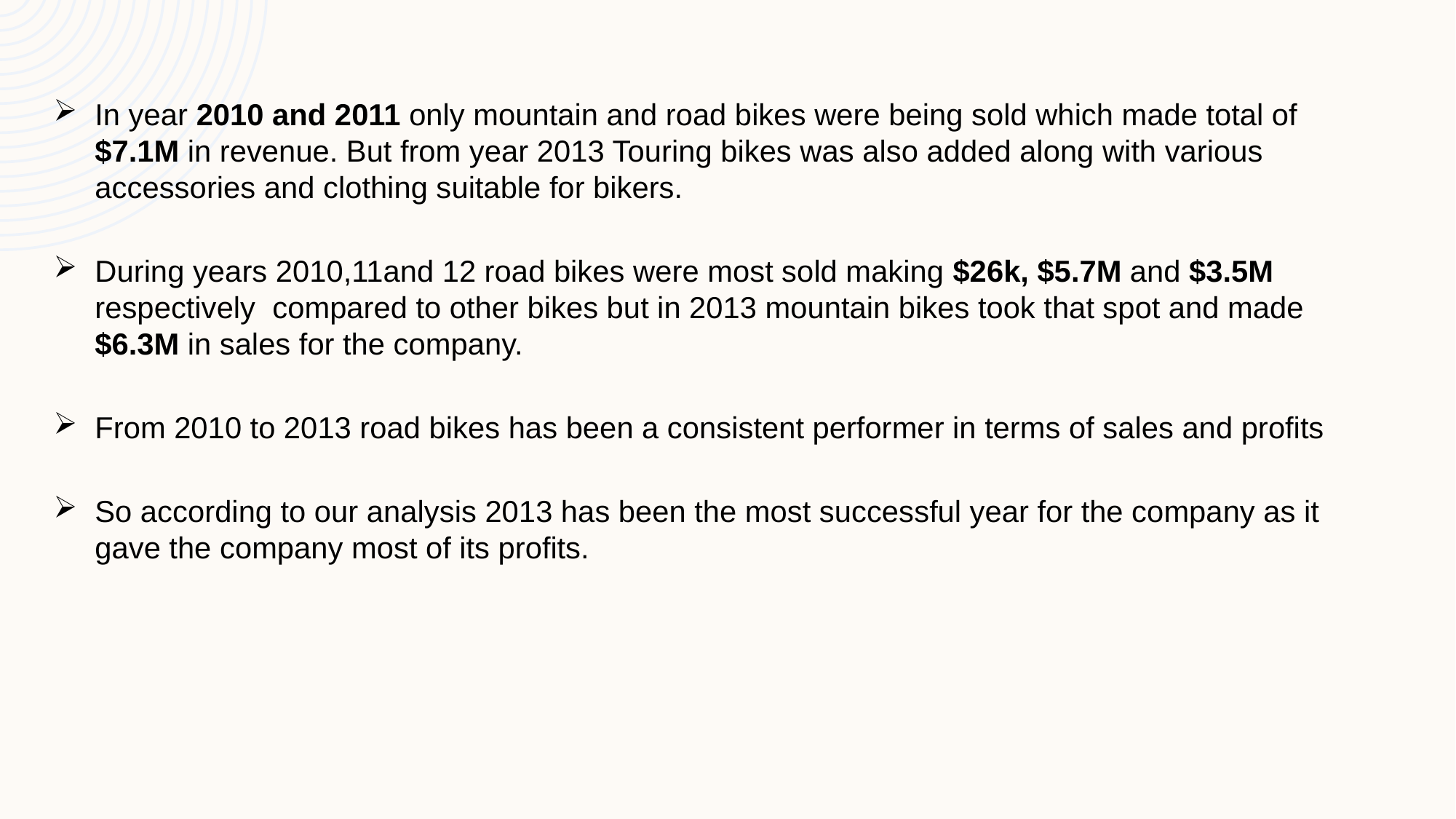

In year 2010 and 2011 only mountain and road bikes were being sold which made total of $7.1M in revenue. But from year 2013 Touring bikes was also added along with various accessories and clothing suitable for bikers.

During years 2010,11and 12 road bikes were most sold making $26k, $5.7M and $3.5M respectively  compared to other bikes but in 2013 mountain bikes took that spot and made $6.3M in sales for the company.

From 2010 to 2013 road bikes has been a consistent performer in terms of sales and profits

So according to our analysis 2013 has been the most successful year for the company as it gave the company most of its profits.